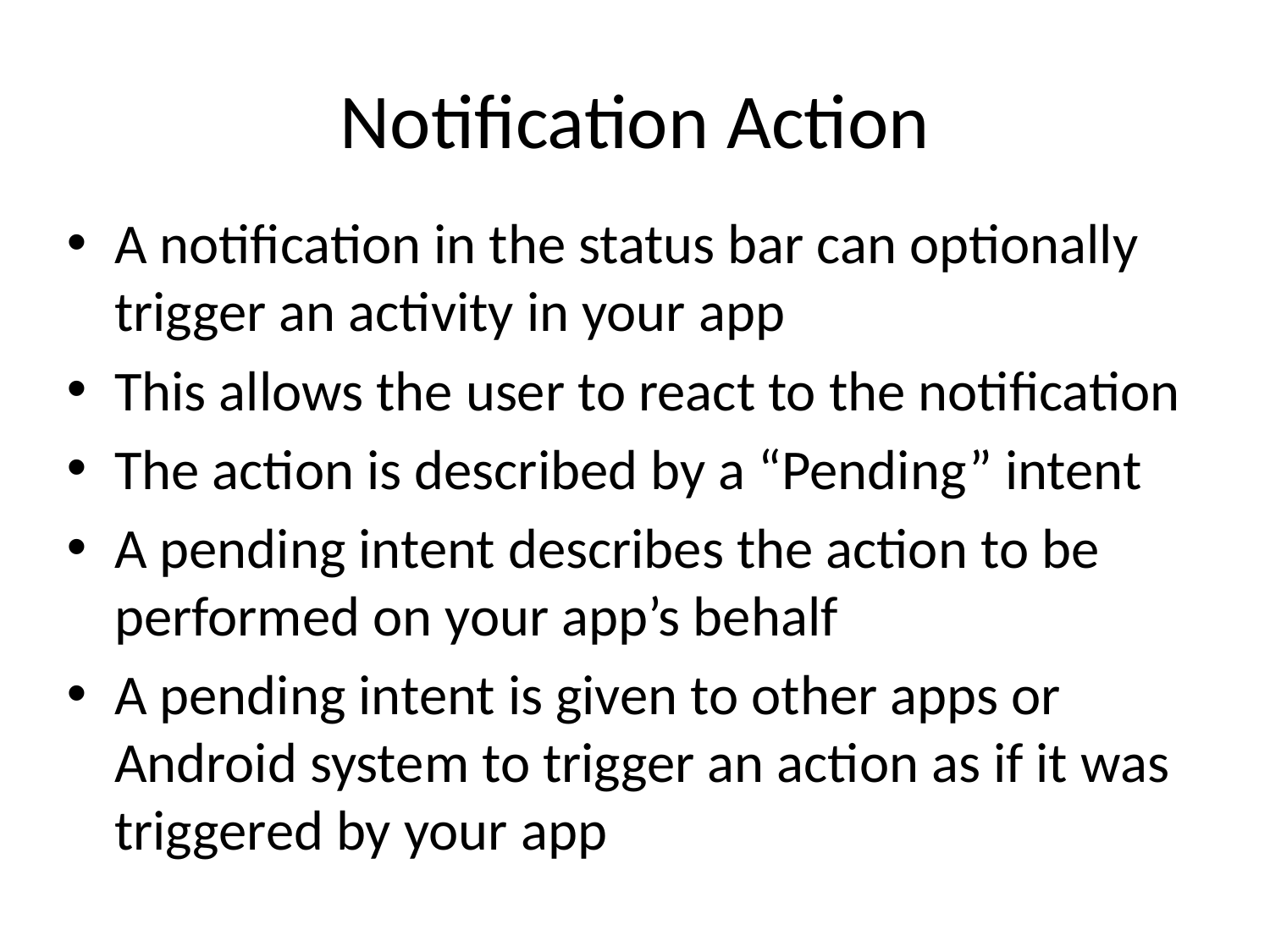

# Notification Action
A notification in the status bar can optionally trigger an activity in your app
This allows the user to react to the notification
The action is described by a “Pending” intent
A pending intent describes the action to be performed on your app’s behalf
A pending intent is given to other apps or Android system to trigger an action as if it was triggered by your app